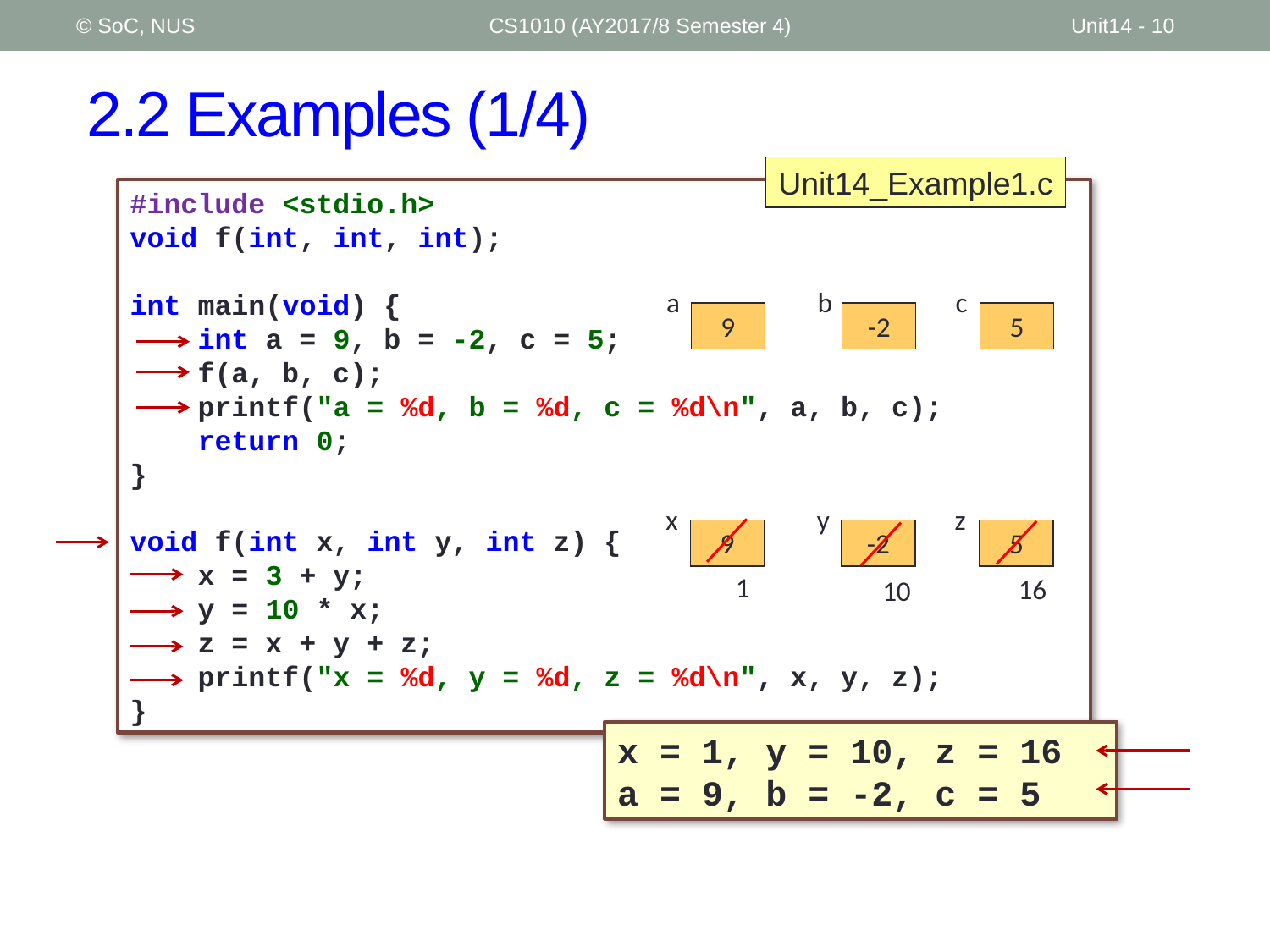

© SoC, NUS
CS1010 (AY2017/8 Semester 4)
Unit14 - 10
# 2.2 Examples (1/4)
Unit14_Example1.c
#include <stdio.h>
void f(int, int, int);

int main(void) {
    int a = 9, b = -2, c = 5;
    f(a, b, c);
    printf("a = %d, b = %d, c = %d\n", a, b, c);
    return 0;
}

void f(int x, int y, int z) {
    x = 3 + y;
    y = 10 * x;
    z = x + y + z;
    printf("x = %d, y = %d, z = %d\n", x, y, z);
}
a
9
b
-2
c
5
x
9
y
-2
z
5
1
16
10
x = 1, y = 10, z = 16
a = 9, b = -2, c = 5